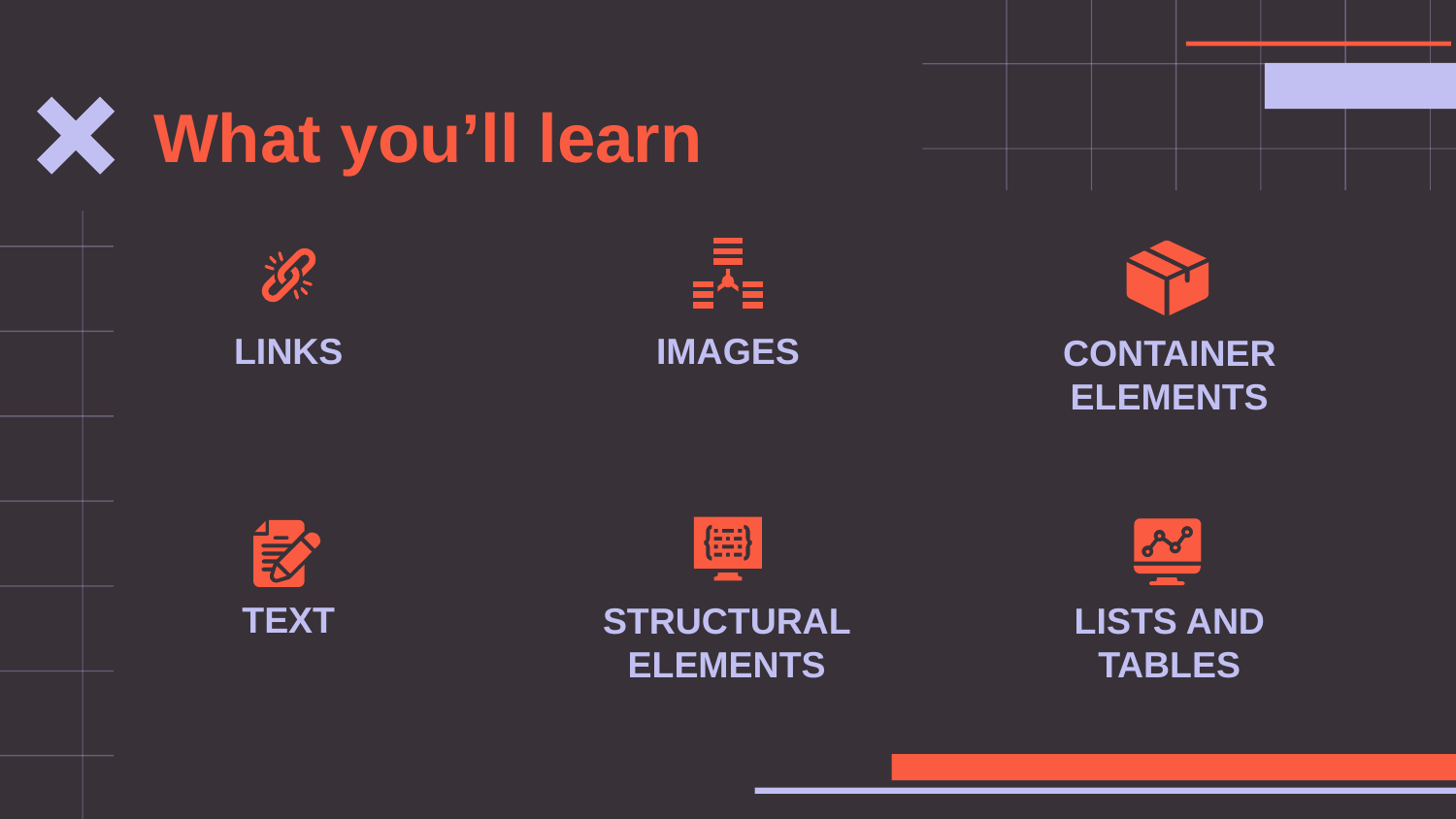

What you’ll learn

# LINKS
IMAGES
CONTAINER ELEMENTS

TEXT
STRUCTURAL ELEMENTS
LISTS AND TABLES